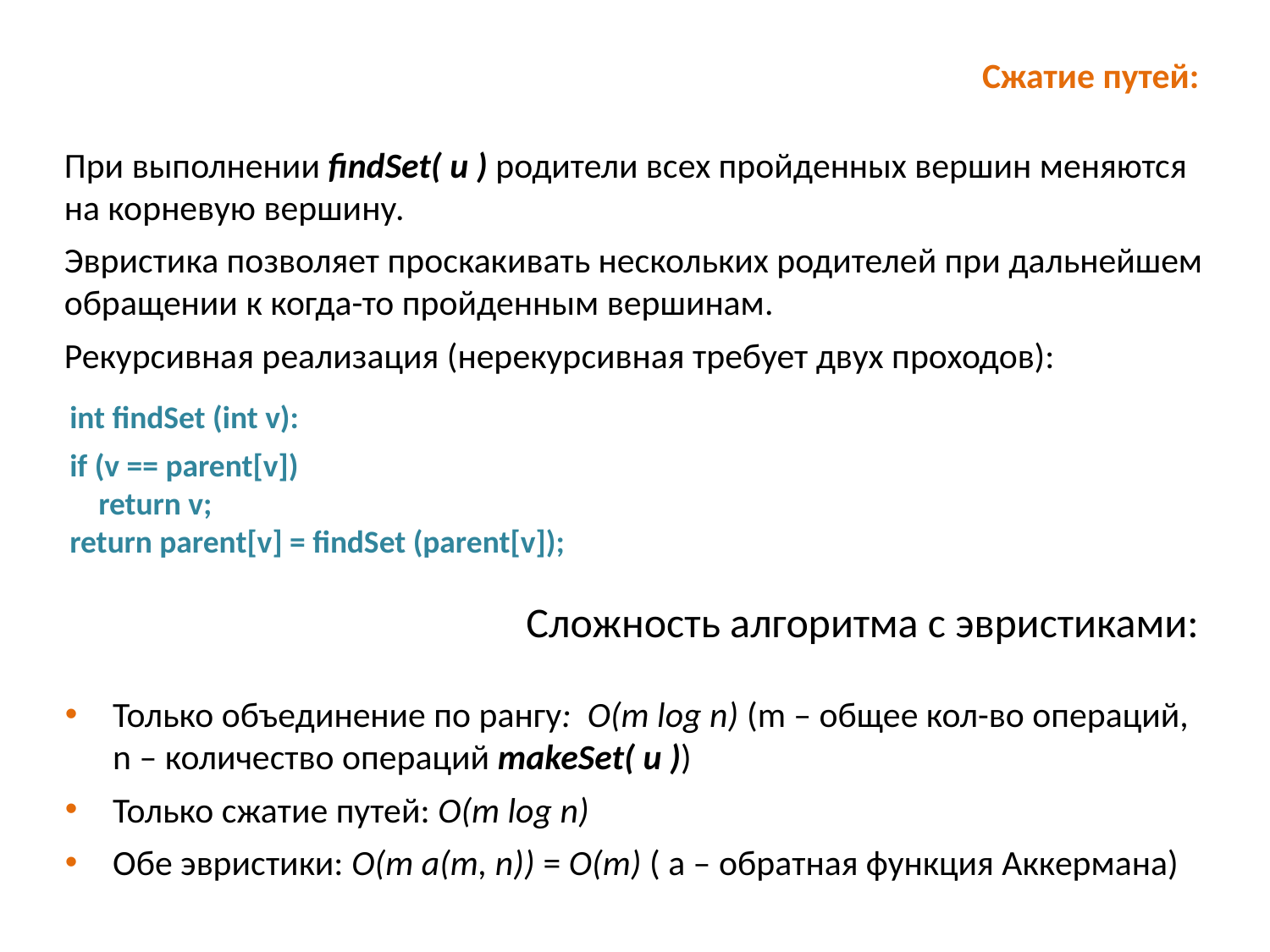

Сжатие путей:
При выполнении findSet( u ) родители всех пройденных вершин меняются на корневую вершину.

Эвристика позволяет проскакивать нескольких родителей при дальнейшем обращении к когда-то пройденным вершинам.

Рекурсивная реализация (нерекурсивная требует двух проходов):
int findSet (int v):

if (v == parent[v])
    return v;
return parent[v] = findSet (parent[v]);
Сложность алгоритма с эвристиками:
Только объединение по рангу:  O(m log n) (m – общее кол-во операций, n – количество операций makeSet( u ))

Только сжатие путей: O(m log n)

Обе эвристики: O(m a(m, n)) = O(m) ( a – обратная функция Аккермана)